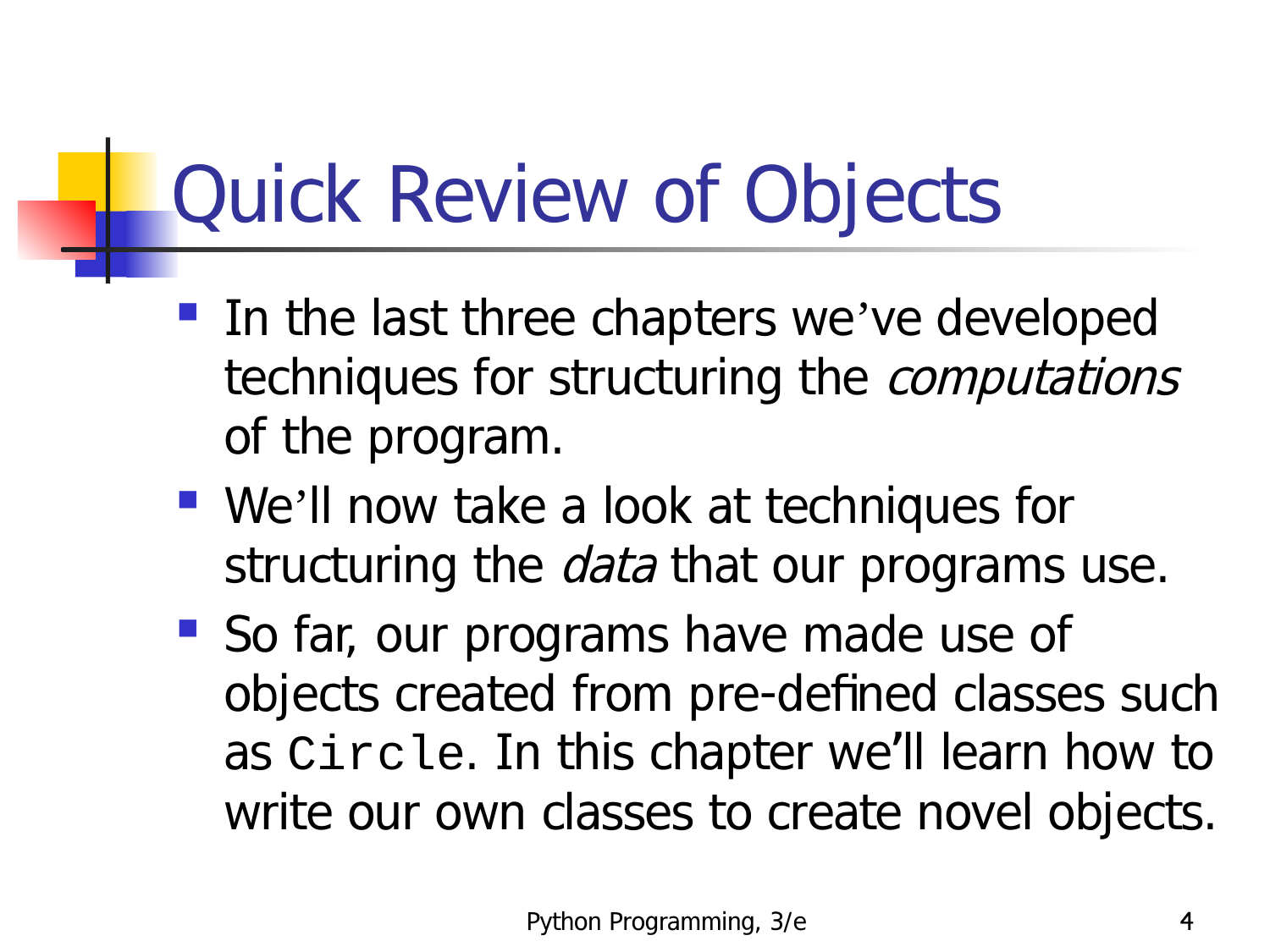

# Quick Review of Objects
In the last three chapters we’ve developed techniques for structuring the computations of the program.
We’ll now take a look at techniques for structuring the data that our programs use.
So far, our programs have made use of objects created from pre-defined classes such as Circle. In this chapter we’ll learn how to write our own classes to create novel objects.
Python Programming, 3/e
4